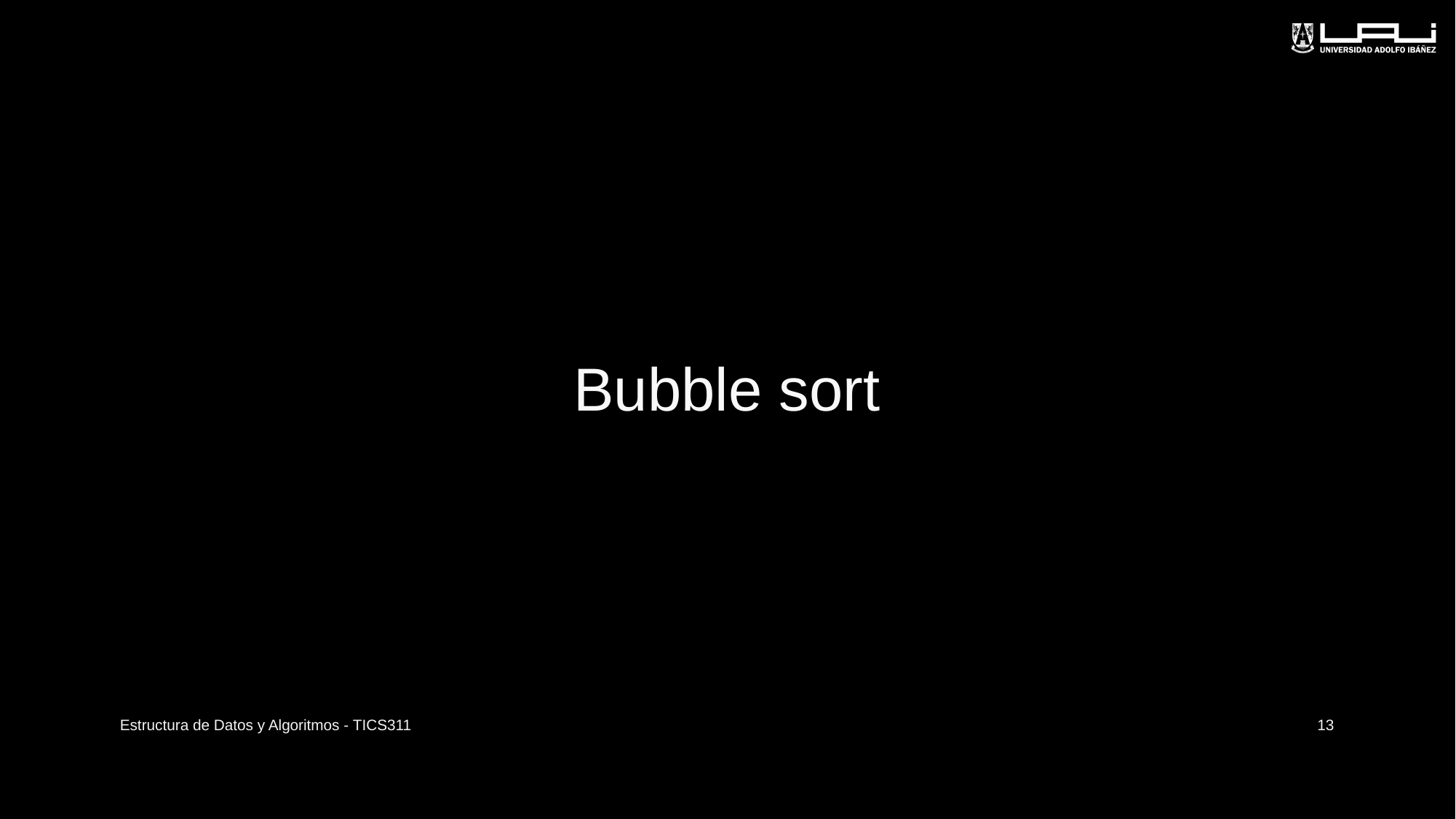

# Bubble sort

Estructura de Datos y Algoritmos - TICS311
13